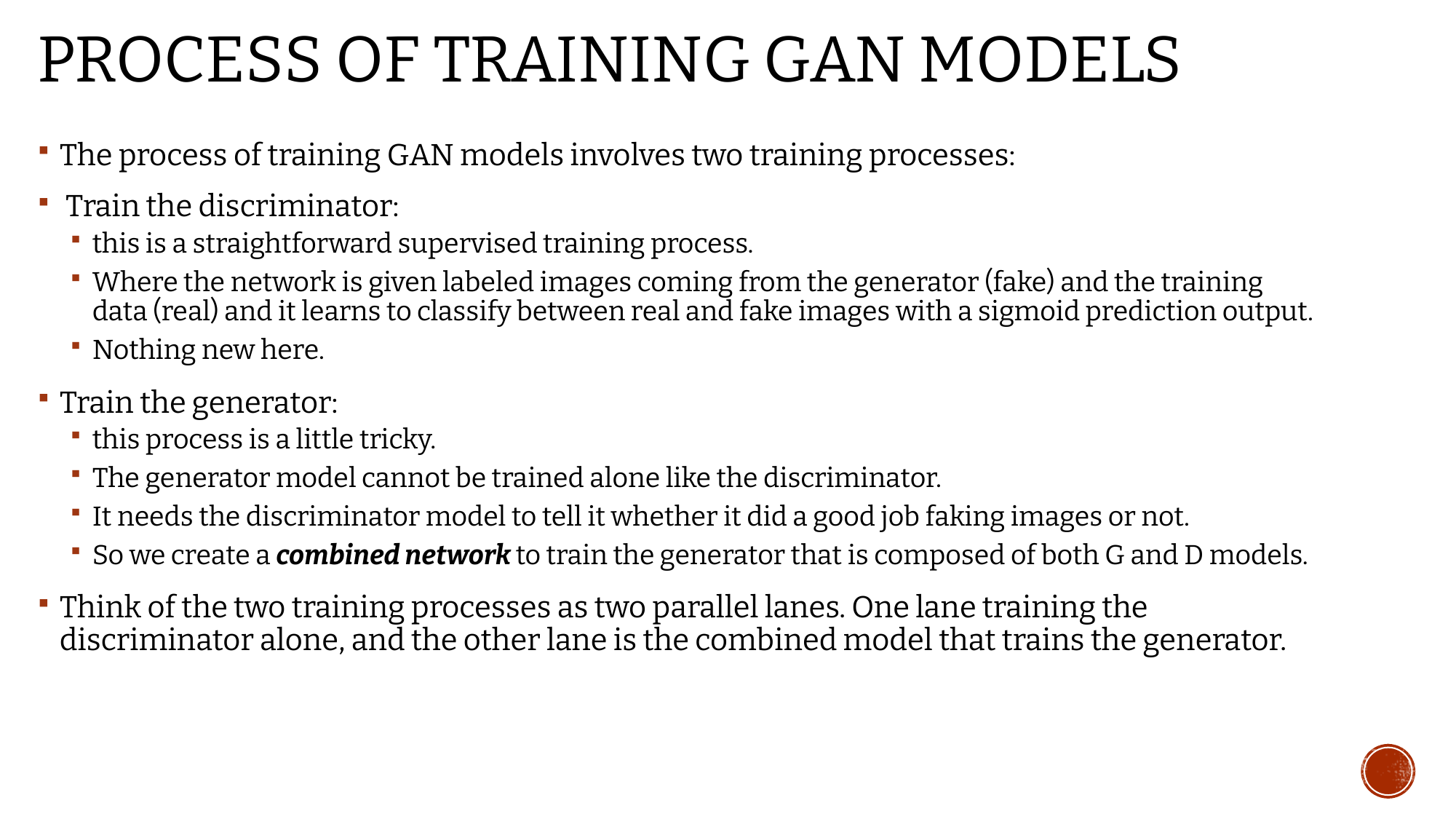

# process of training GAN models
The process of training GAN models involves two training processes:
 Train the discriminator:
this is a straightforward supervised training process.
Where the network is given labeled images coming from the generator (fake) and the training data (real) and it learns to classify between real and fake images with a sigmoid prediction output.
Nothing new here.
Train the generator:
this process is a little tricky.
The generator model cannot be trained alone like the discriminator.
It needs the discriminator model to tell it whether it did a good job faking images or not.
So we create a combined network to train the generator that is composed of both G and D models.
Think of the two training processes as two parallel lanes. One lane training the discriminator alone, and the other lane is the combined model that trains the generator.